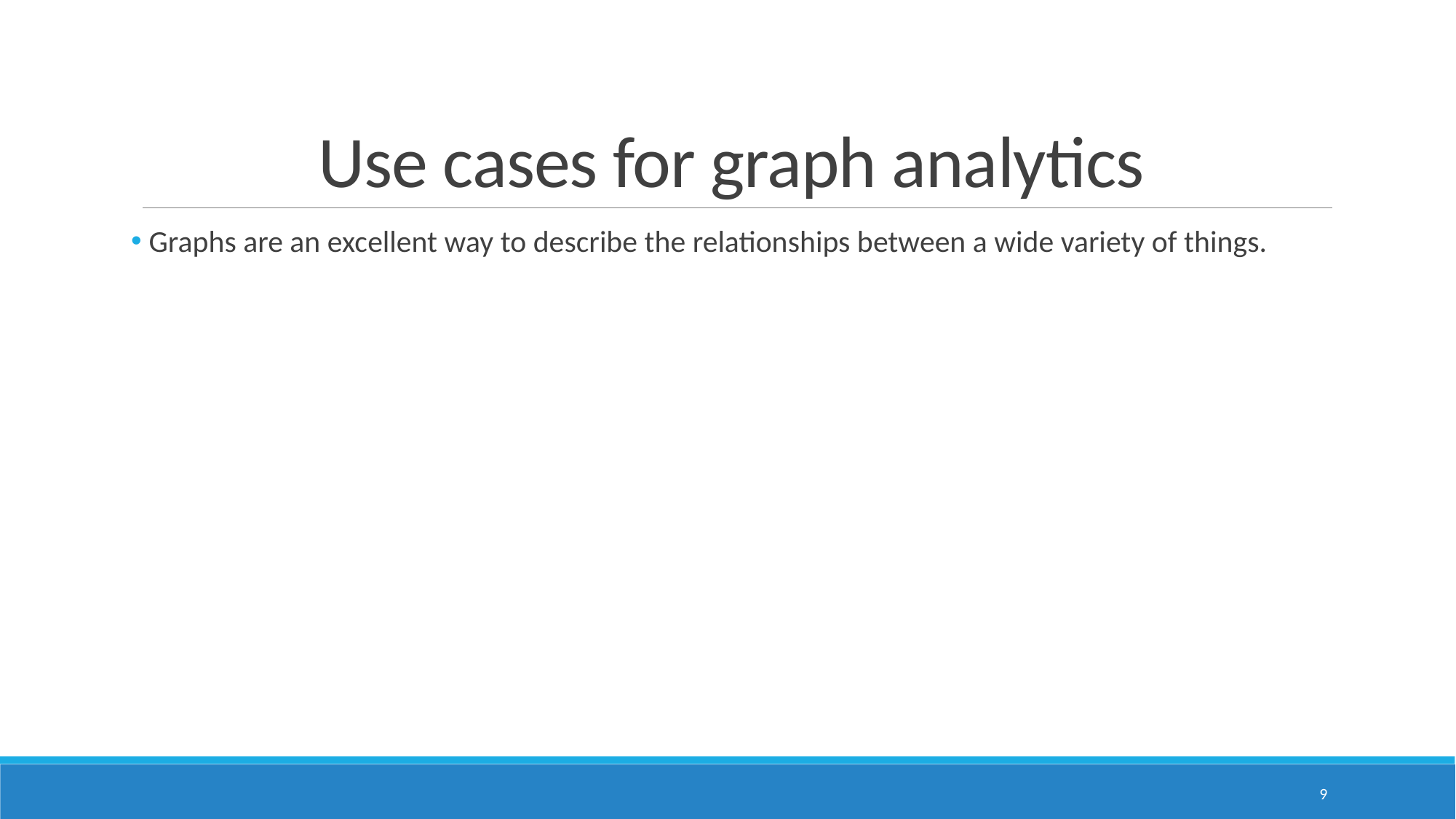

# Use cases for graph analytics
 Graphs are an excellent way to describe the relationships between a wide variety of things.

9